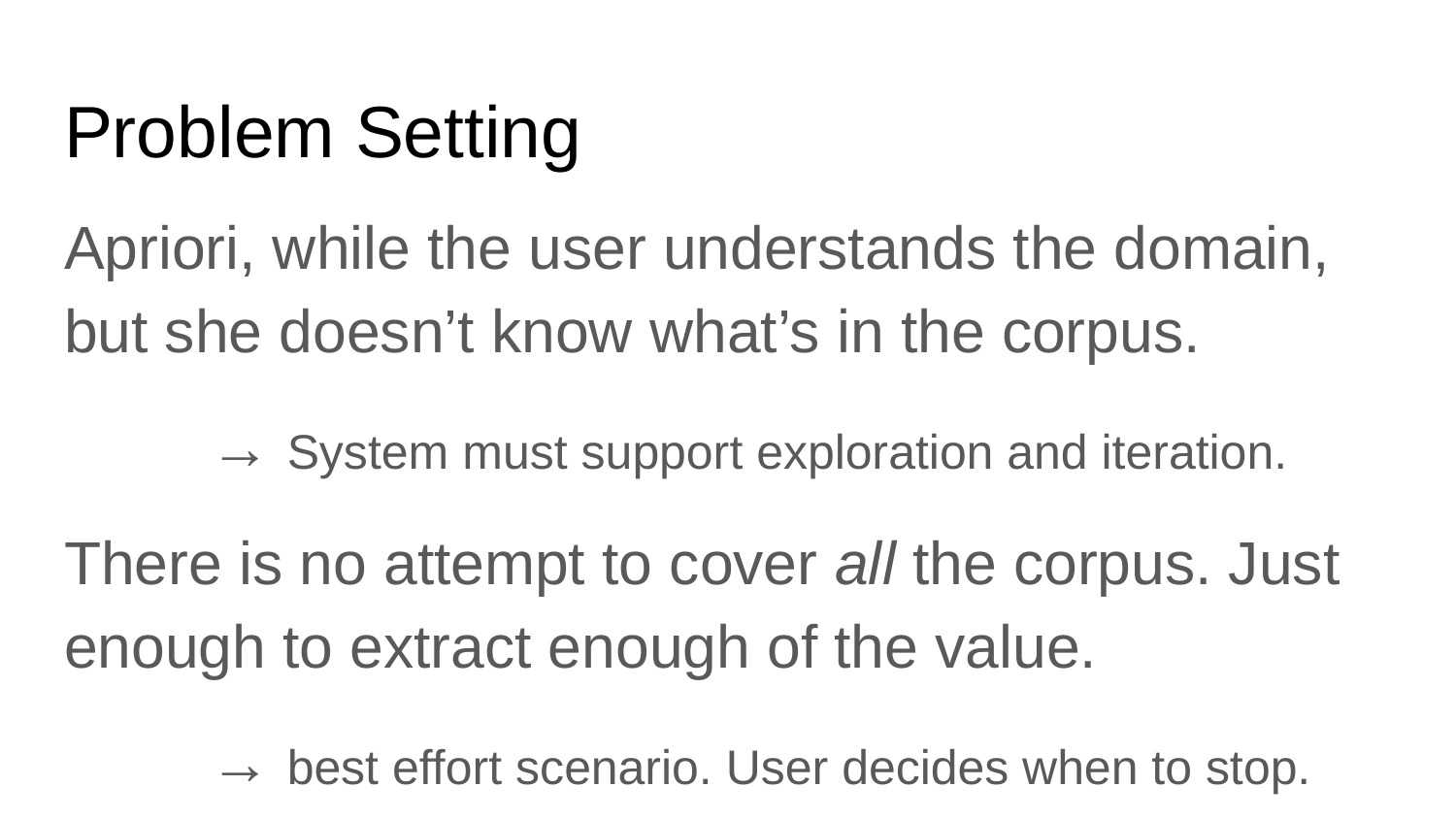

# Problem Setting
Apriori, while the user understands the domain, but she doesn’t know what’s in the corpus.
	→ System must support exploration and iteration.
There is no attempt to cover all the corpus. Just enough to extract enough of the value.
	→ best effort scenario. User decides when to stop.